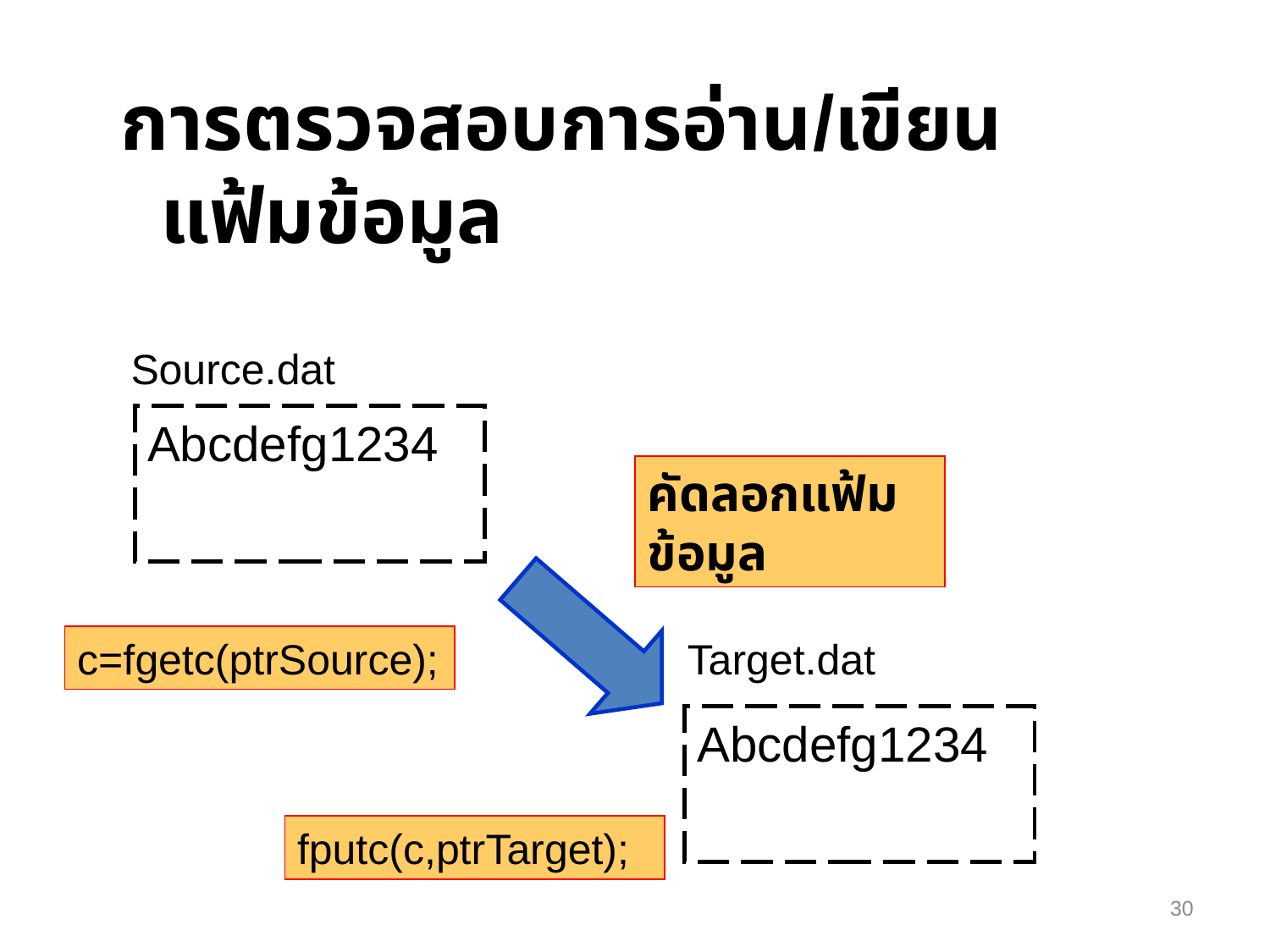

การตรวจสอบการอ่าน/เขียน แฟ้มข้อมูล
  Source.dat
Abcdefg1234

คัดลอกแฟ้มข้อมูล

c=fgetc(ptrSource);
Target.dat
Abcdefg1234

fputc(c,ptrTarget);
30